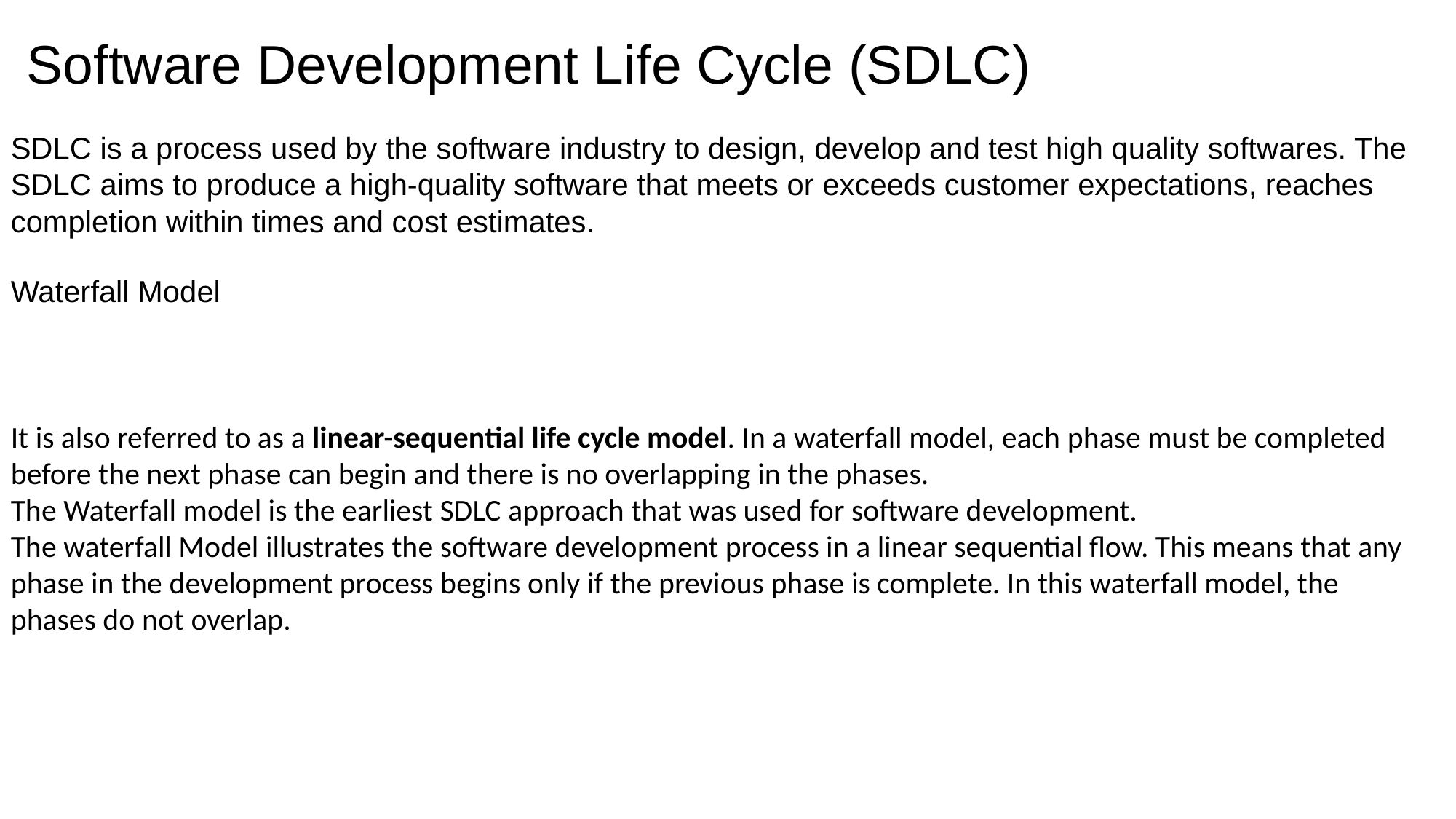

Software Development Life Cycle (SDLC)
SDLC is a process used by the software industry to design, develop and test high quality softwares. The SDLC aims to produce a high-quality software that meets or exceeds customer expectations, reaches completion within times and cost estimates.

Waterfall Model

It is also referred to as a linear-sequential life cycle model. In a waterfall model, each phase must be completed before the next phase can begin and there is no overlapping in the phases.
The Waterfall model is the earliest SDLC approach that was used for software development.
The waterfall Model illustrates the software development process in a linear sequential flow. This means that any phase in the development process begins only if the previous phase is complete. In this waterfall model, the phases do not overlap.